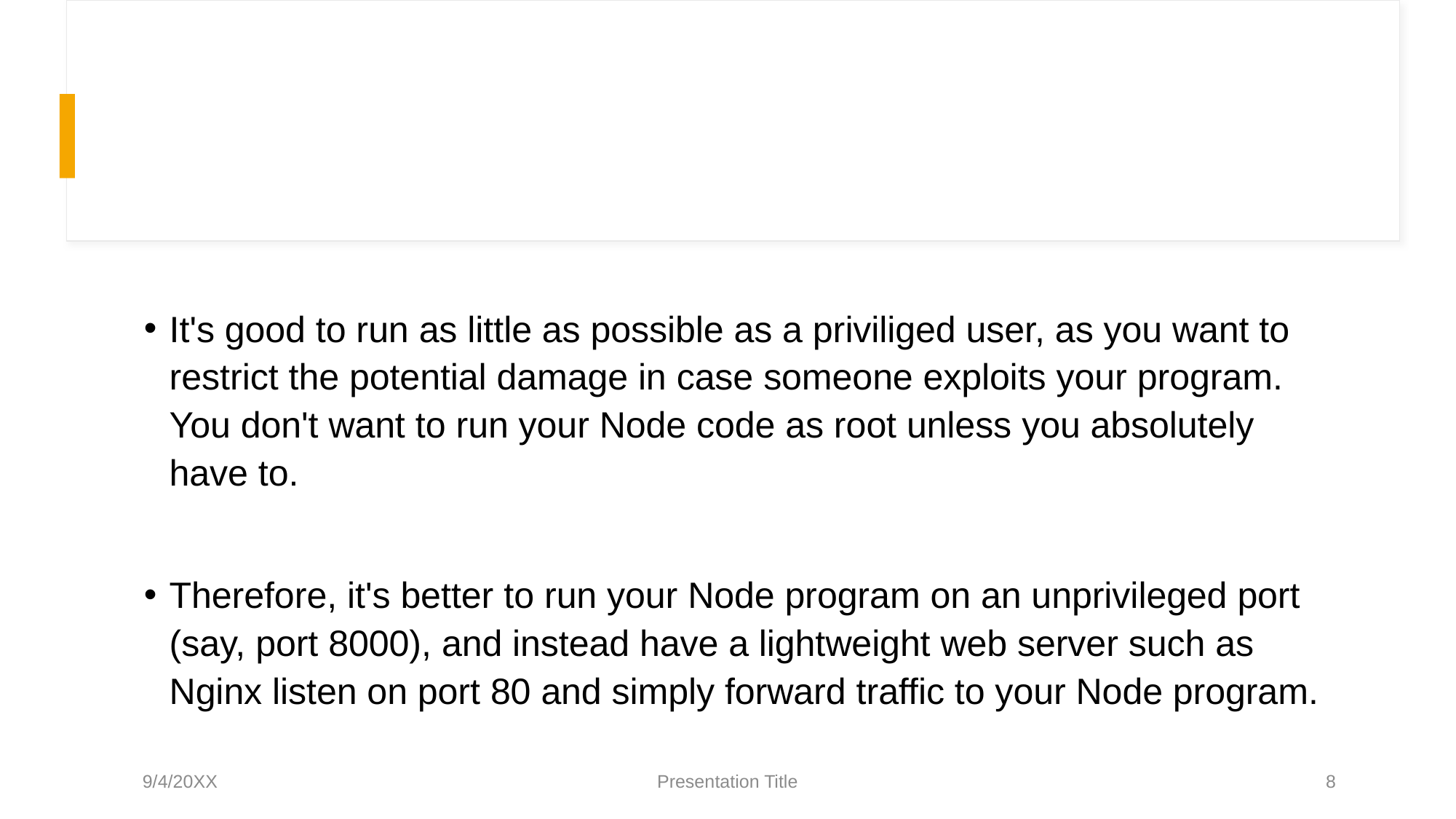

#
It's good to run as little as possible as a priviliged user, as you want to restrict the potential damage in case someone exploits your program. You don't want to run your Node code as root unless you absolutely have to.

Therefore, it's better to run your Node program on an unprivileged port (say, port 8000), and instead have a lightweight web server such as Nginx listen on port 80 and simply forward traffic to your Node program.
9/4/20XX
Presentation Title
8